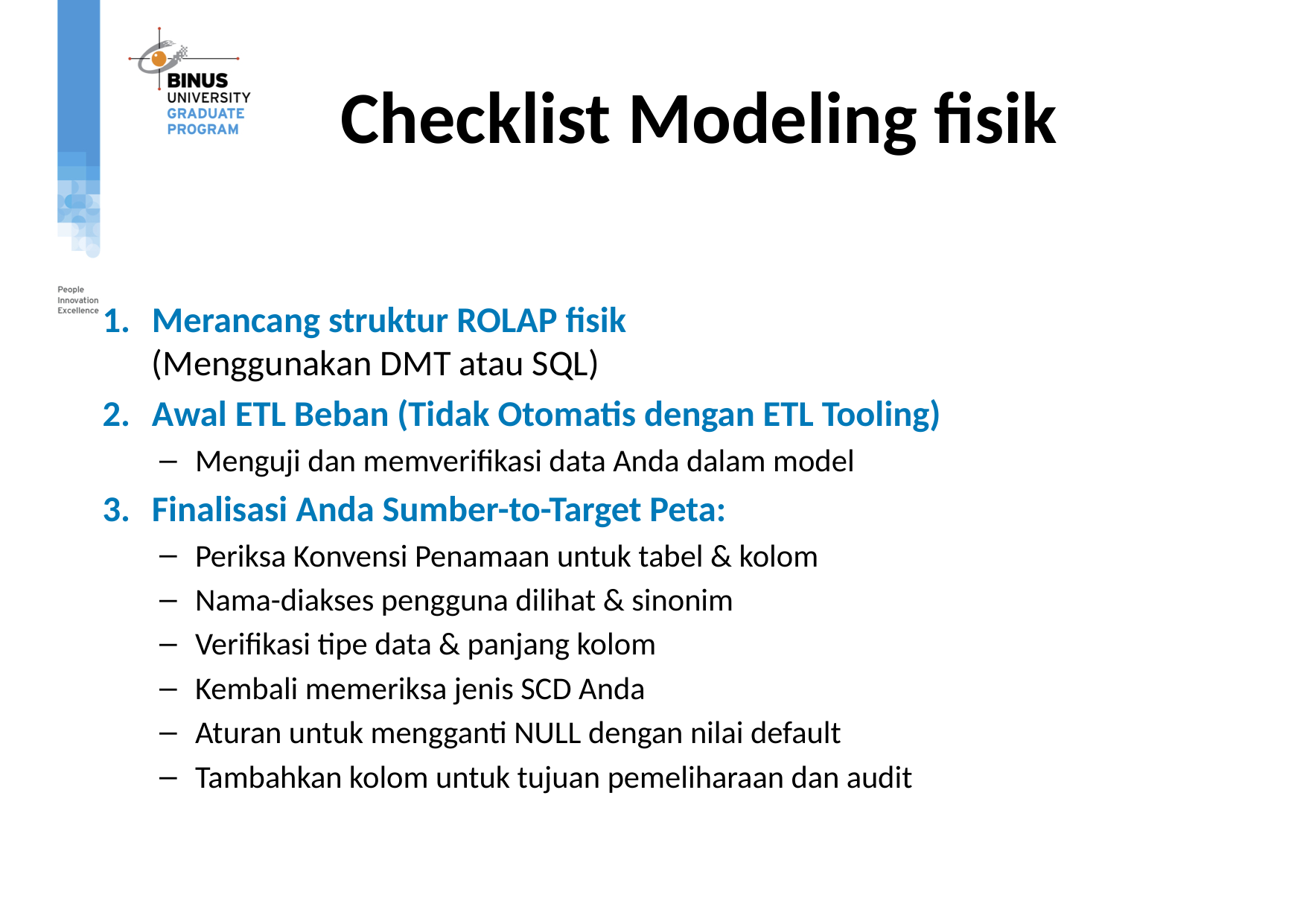

# Checklist Modeling fisik
Merancang struktur ROLAP fisik
(Menggunakan DMT atau SQL)
Awal ETL Beban (Tidak Otomatis dengan ETL Tooling)
Menguji dan memverifikasi data Anda dalam model
Finalisasi Anda Sumber-to-Target Peta:
Periksa Konvensi Penamaan untuk tabel & kolom
Nama-diakses pengguna dilihat & sinonim
Verifikasi tipe data & panjang kolom
Kembali memeriksa jenis SCD Anda
Aturan untuk mengganti NULL dengan nilai default
Tambahkan kolom untuk tujuan pemeliharaan dan audit